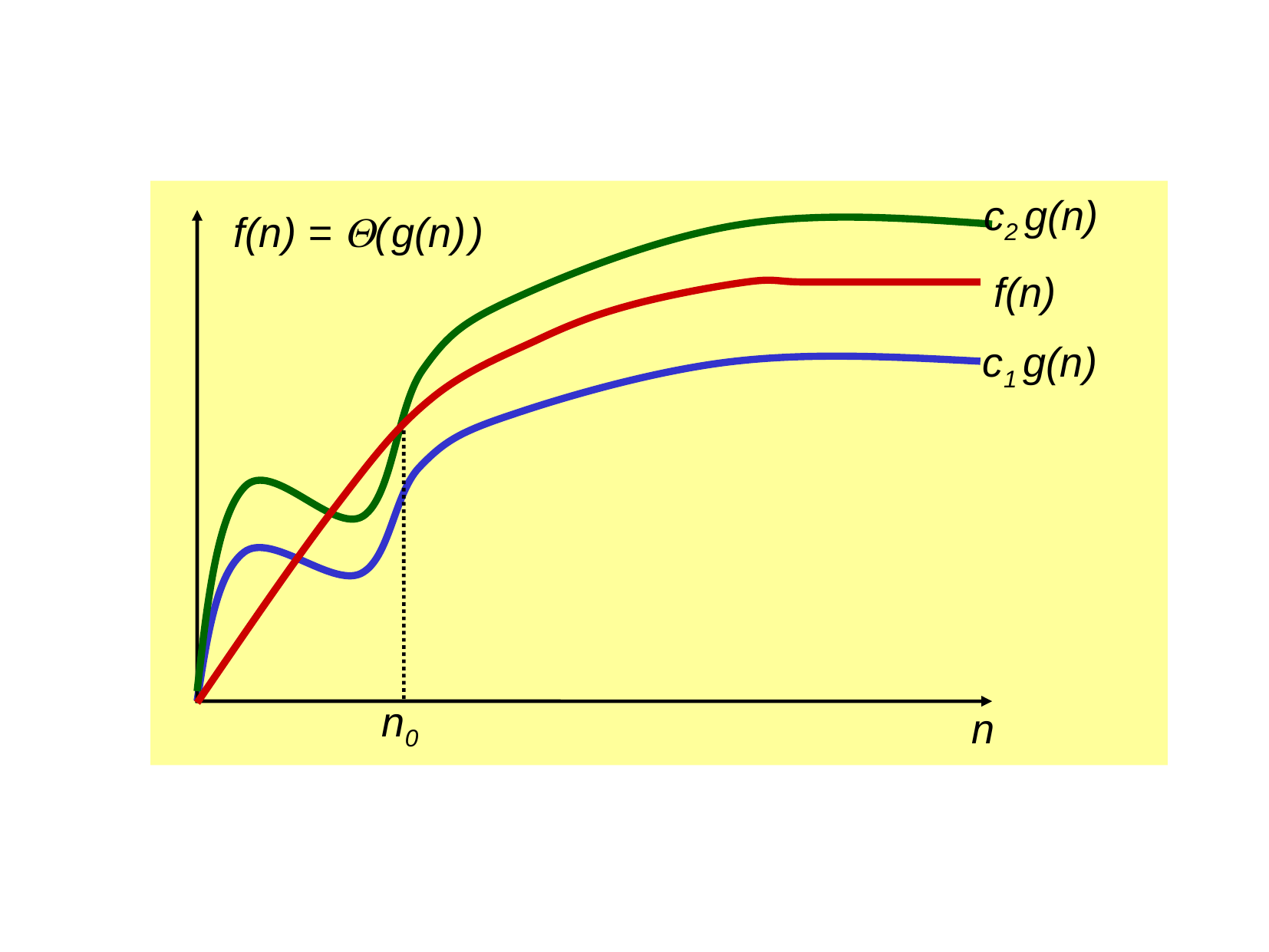

c2 g(n)
f(n) = Θ( g(n) )

f(n)

c1 g(n)

n0
n